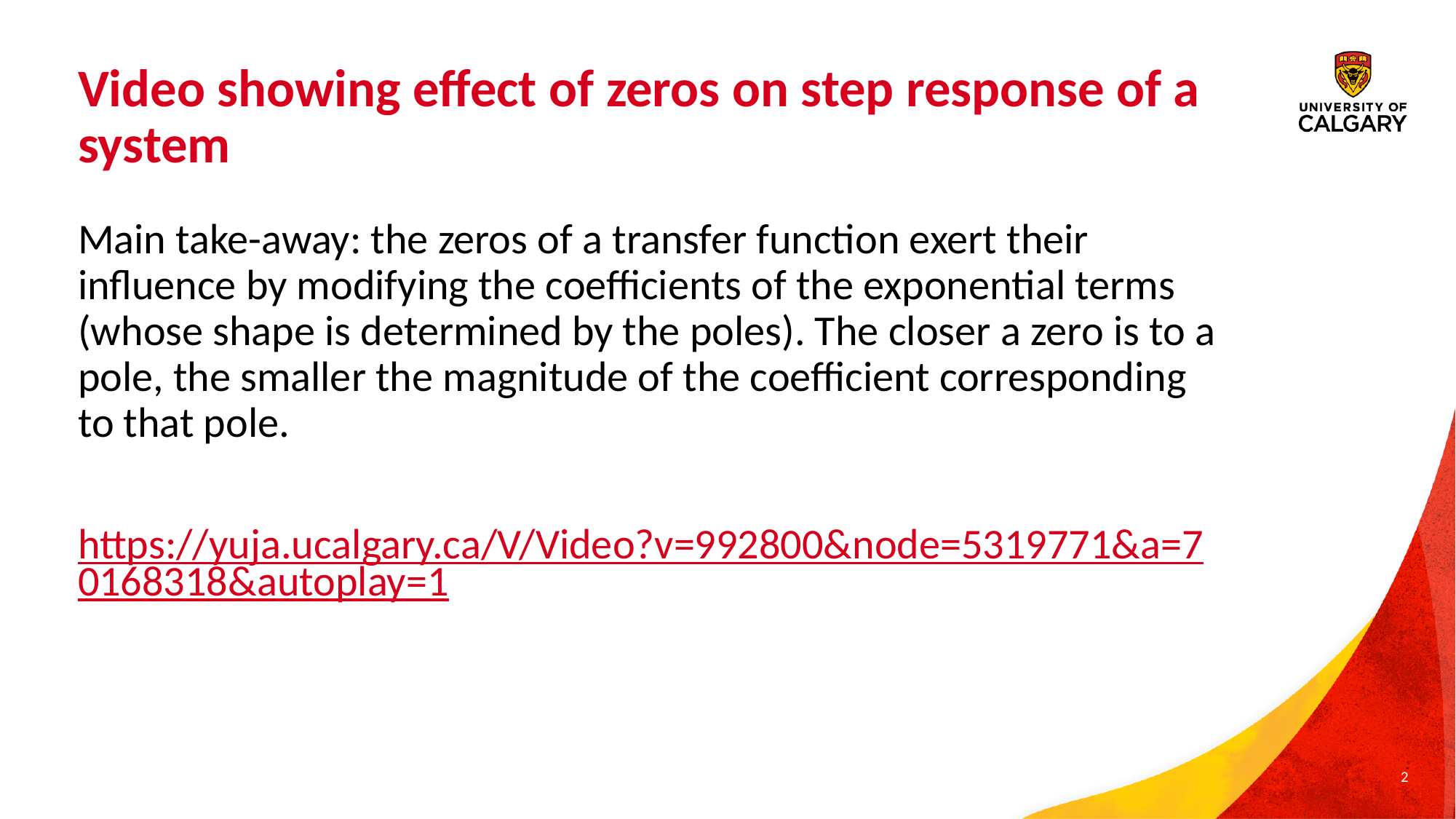

# Video showing effect of zeros on step response of a system
Main take-away: the zeros of a transfer function exert their influence by modifying the coefficients of the exponential terms (whose shape is determined by the poles). The closer a zero is to a pole, the smaller the magnitude of the coefficient corresponding to that pole.

https://yuja.ucalgary.ca/V/Video?v=992800&node=5319771&a=70168318&autoplay=1
2